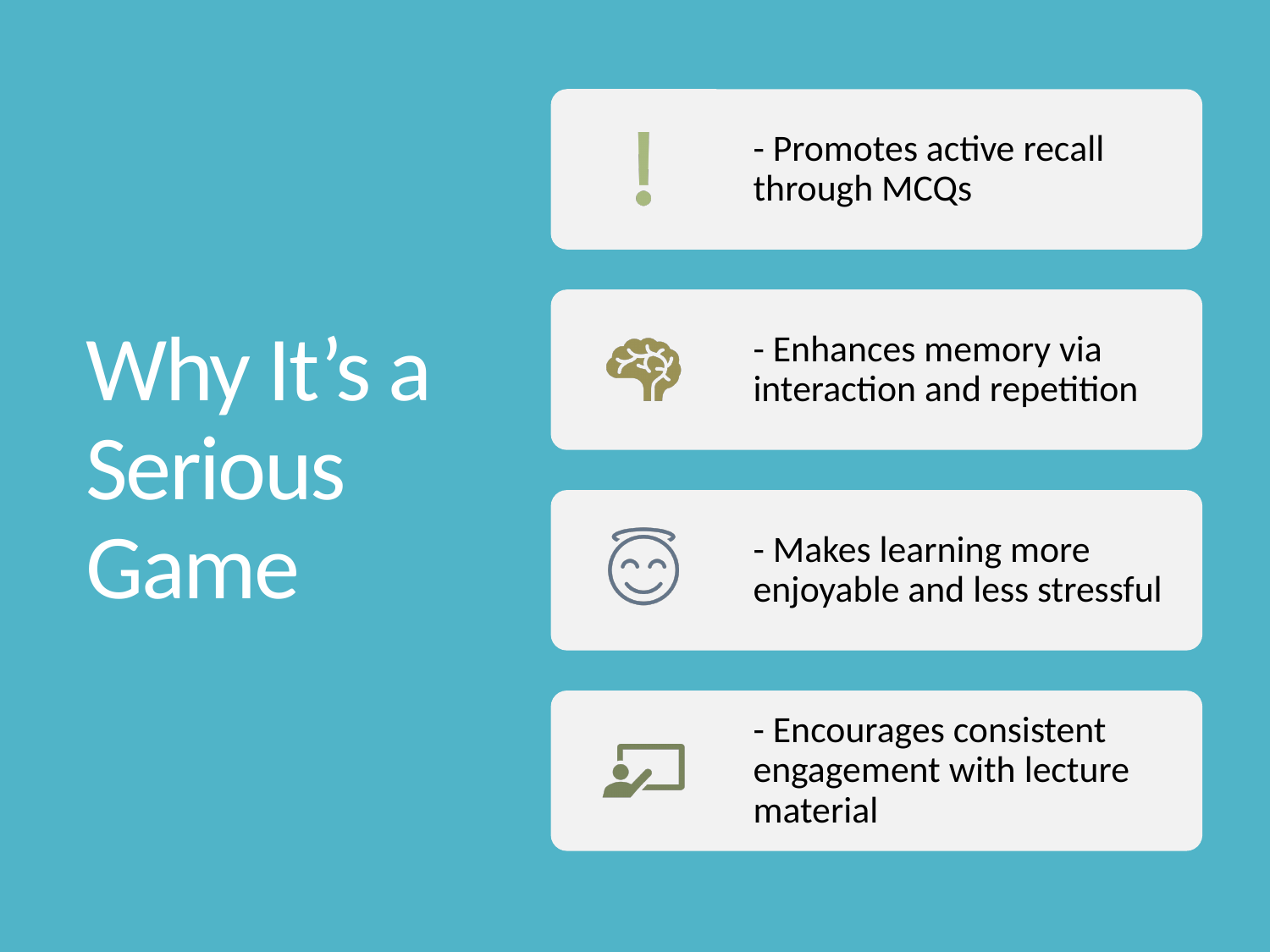

# Why It’s a Serious Game
- Promotes active recall through MCQs
- Enhances memory via interaction and repetition
- Makes learning more enjoyable and less stressful
- Encourages consistent engagement with lecture material